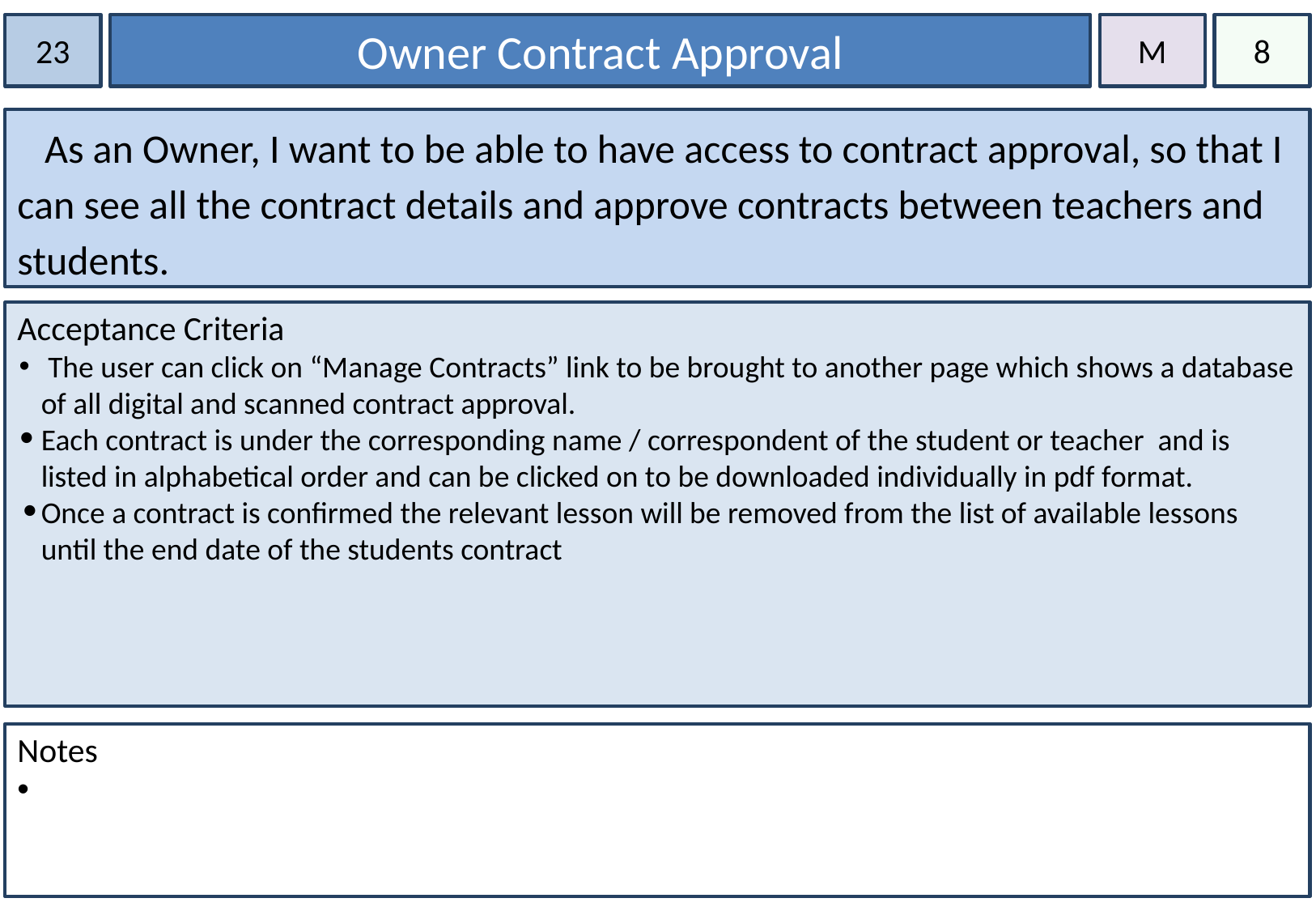

23
Owner Contract Approval
M
8
   As an Owner, I want to be able to have access to contract approval, so that I can see all the contract details and approve contracts between teachers and students.

Acceptance Criteria
 The user can click on “Manage Contracts” link to be brought to another page which shows a database of all digital and scanned contract approval.
Each contract is under the corresponding name / correspondent of the student or teacher  and is listed in alphabetical order and can be clicked on to be downloaded individually in pdf format.
Once a contract is confirmed the relevant lesson will be removed from the list of available lessons until the end date of the students contract
Notes